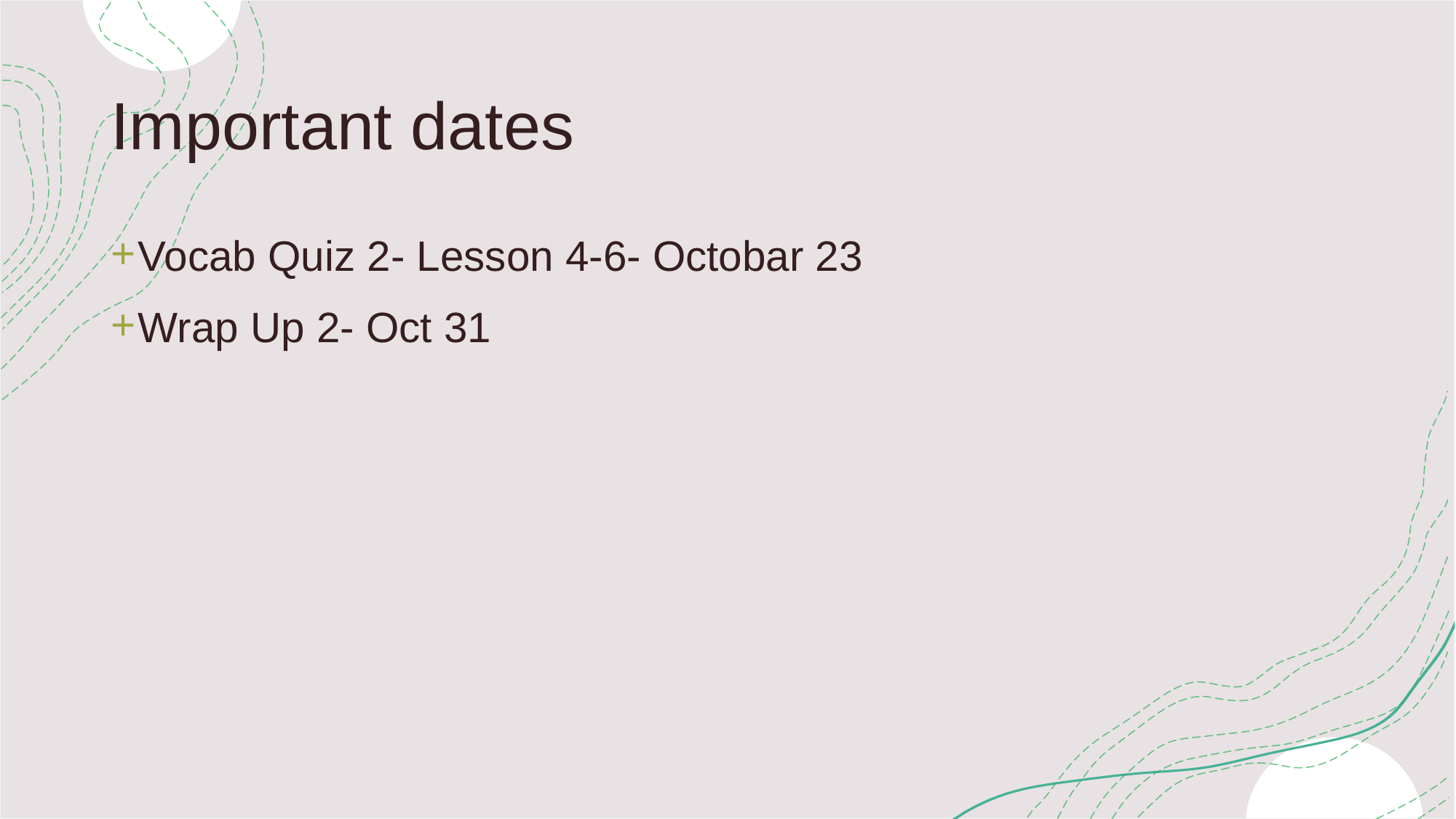

# Important dates
Vocab Quiz 2- Lesson 4-6- Octobar 23
Wrap Up 2- Oct 31